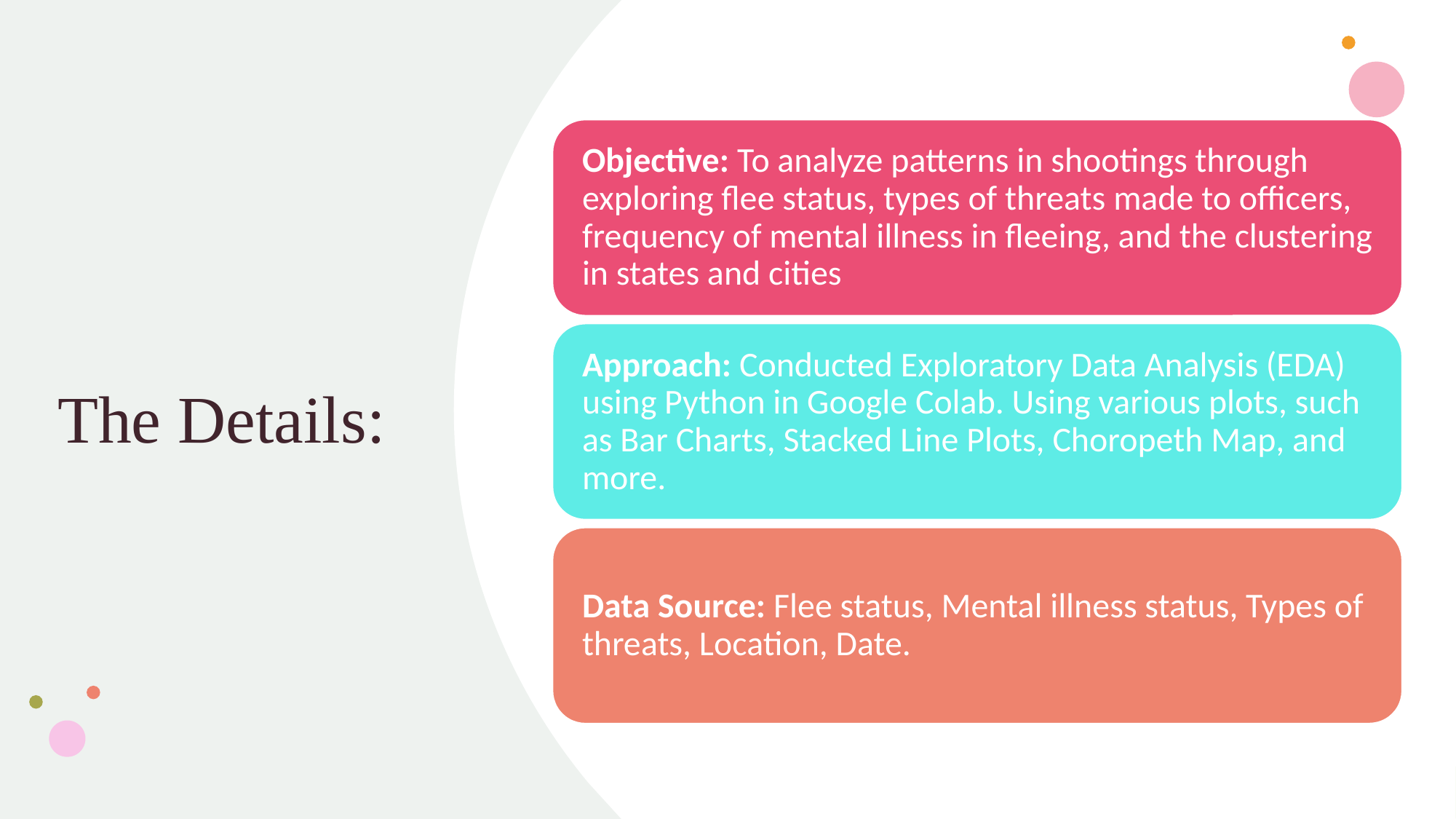

# The Details:
Objective: To analyze patterns in shootings through exploring flee status, types of threats made to officers, frequency of mental illness in fleeing, and the clustering in states and cities
Approach: Conducted Exploratory Data Analysis (EDA) using Python in Google Colab. Using various plots, such as Bar Charts, Stacked Line Plots, Choropeth Map, and more.
Data Source: Flee status, Mental illness status, Types of threats, Location, Date.